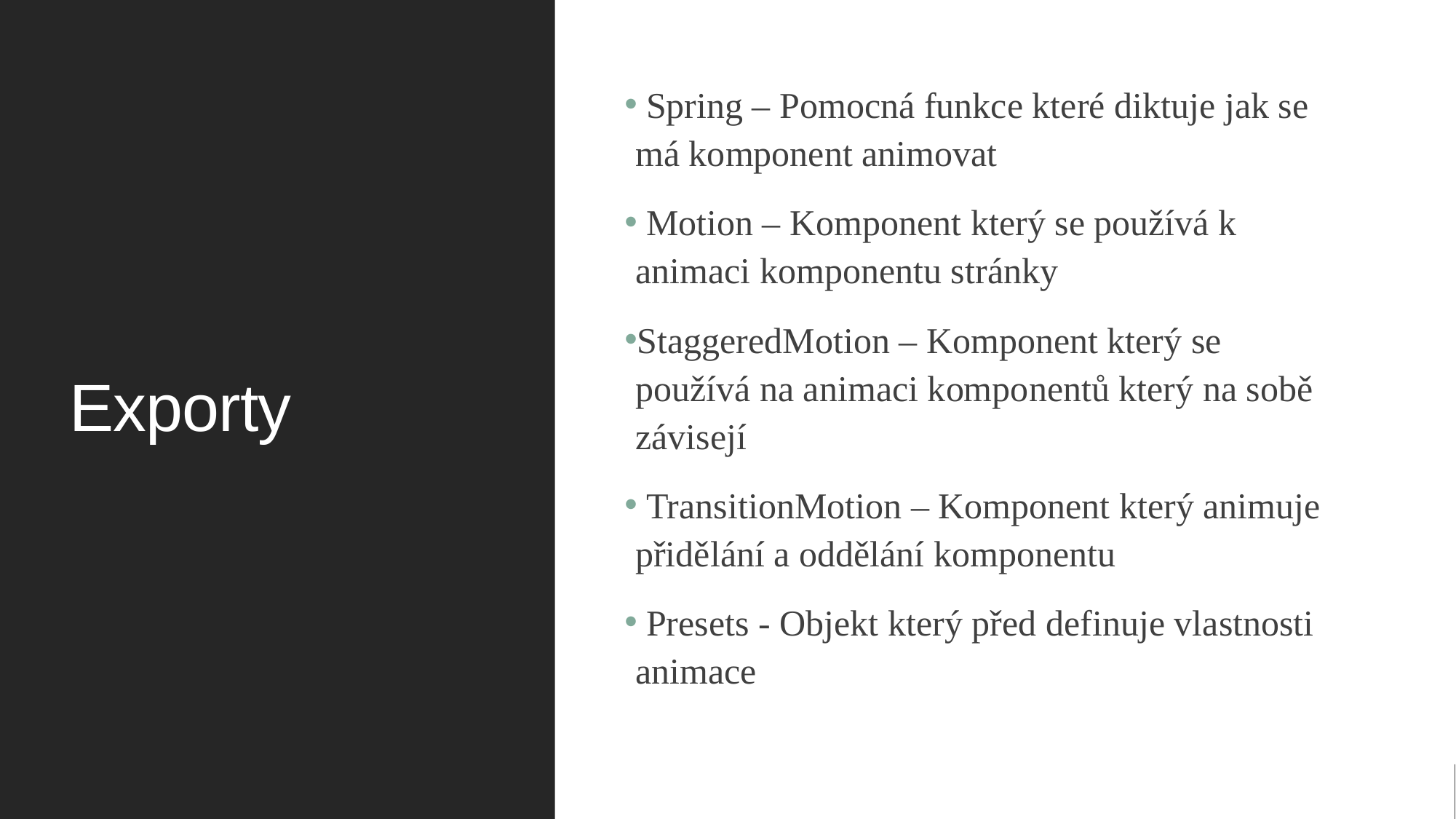

# Exporty
 Spring – Pomocná funkce které diktuje jak se má komponent animovat
 Motion – Komponent který se používá k animaci komponentu stránky
StaggeredMotion – Komponent který se používá na animaci komponentů který na sobě závisejí
 TransitionMotion – Komponent který animuje přidělání a oddělání komponentu
 Presets - Objekt který před definuje vlastnosti animace